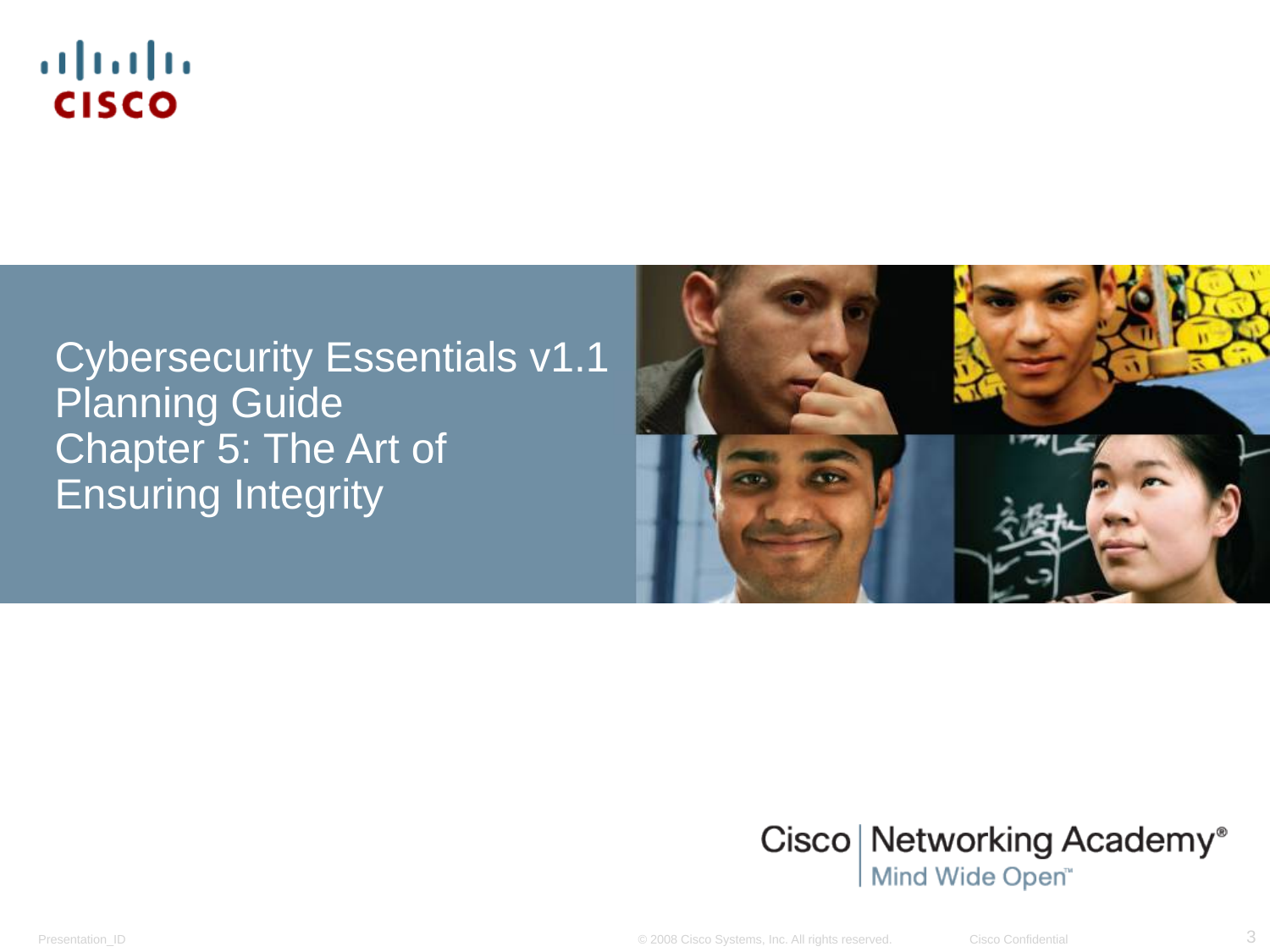

Cybersecurity Essentials v1.1
Planning Guide
Chapter 5: The Art of Ensuring Integrity